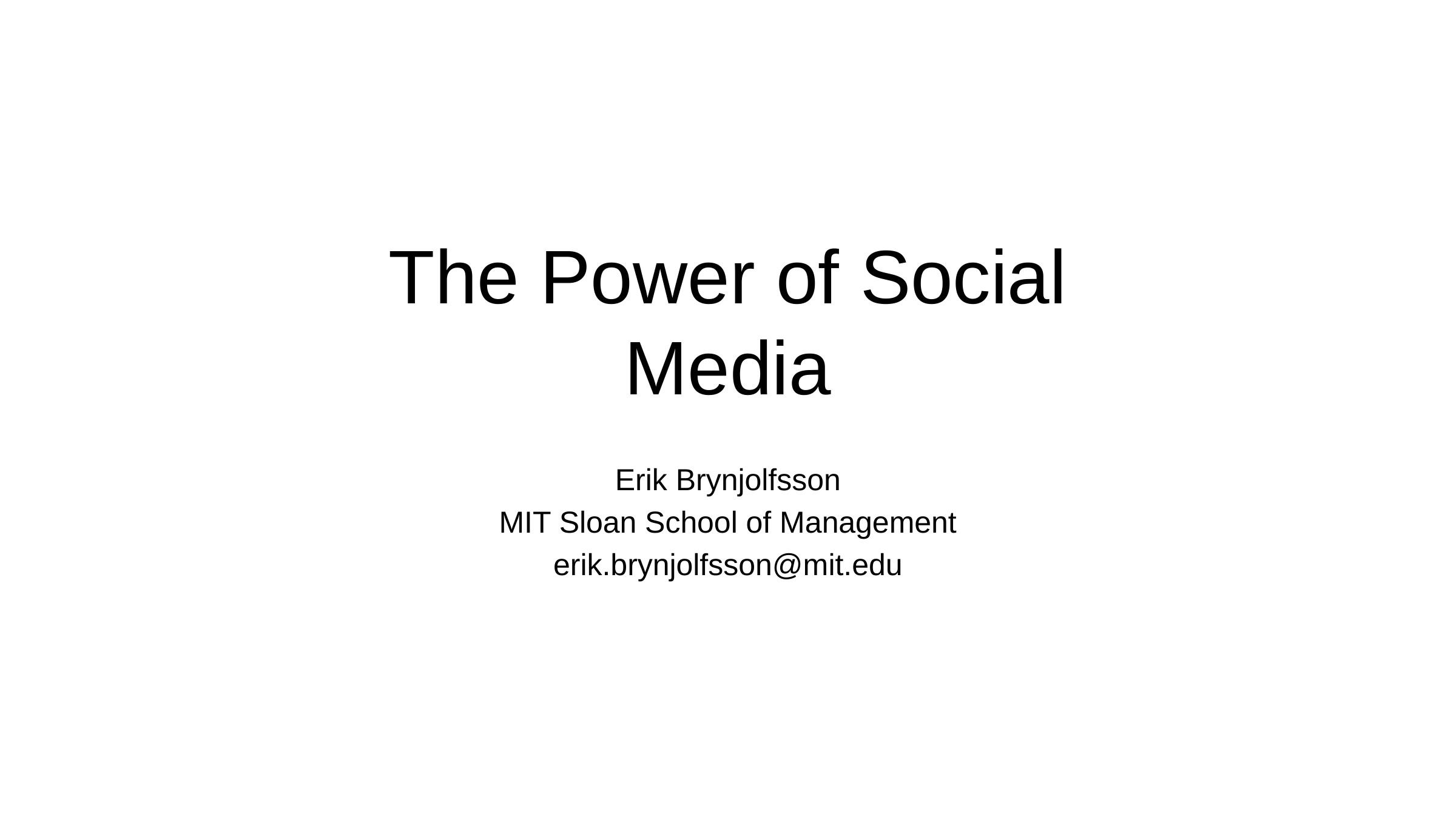

# The Power of Social Media
Erik Brynjolfsson
MIT Sloan School of Management
erik.brynjolfsson@mit.edu